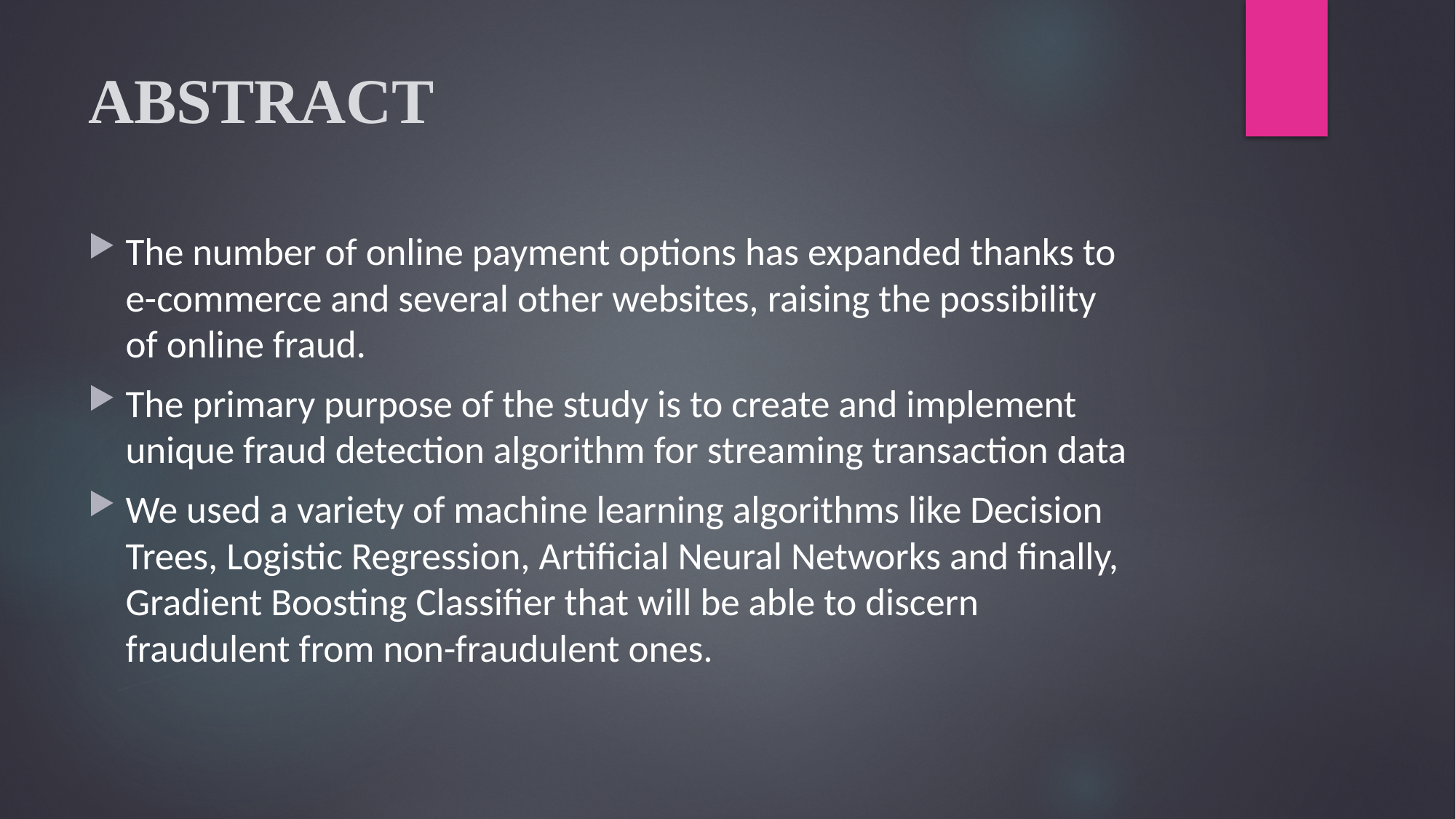

# ABSTRACT
The number of online payment options has expanded thanks to e-commerce and several other websites, raising the possibility of online fraud.
The primary purpose of the study is to create and implement unique fraud detection algorithm for streaming transaction data
We used a variety of machine learning algorithms like Decision Trees, Logistic Regression, Artificial Neural Networks and finally, Gradient Boosting Classifier that will be able to discern fraudulent from non-fraudulent ones.